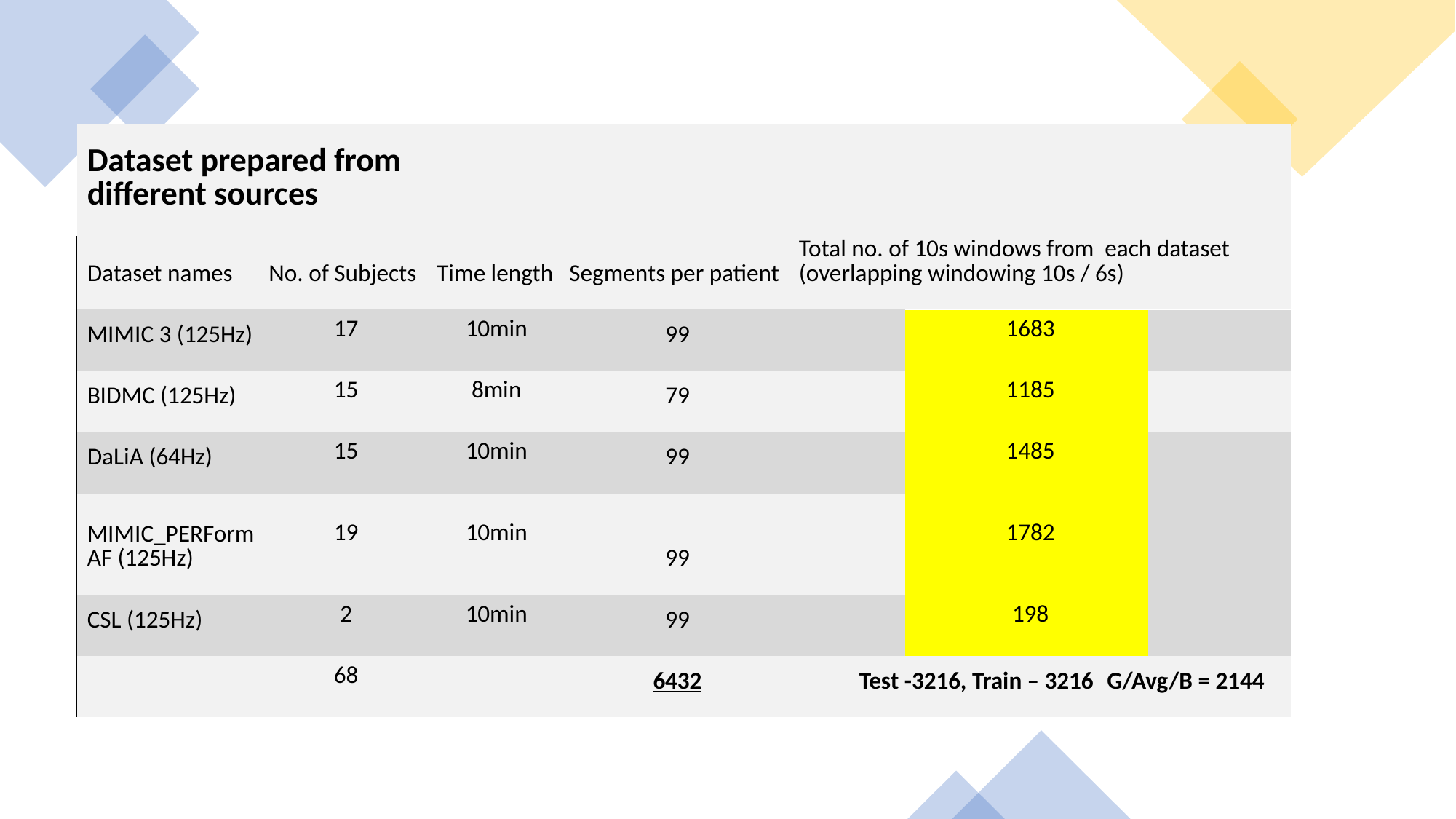

| Dataset prepared from different sources |  |  |  |  |  |  |  |  |  |  |  |
| --- | --- | --- | --- | --- | --- | --- | --- | --- | --- | --- | --- |
| Dataset names | No. of Subjects | Time length | Segments per patient |  | Total no. of 10s windows from each dataset (overlapping windowing 10s / 6s) |  |  |  |  |  |  |
| MIMIC 3 (125Hz) | 17 | 10min | 99 | = |  | = | 1683 |  |  |  |  |
| BIDMC (125Hz) | 15 | 8min | 79 | = |  | = | 1185 |  |  |  |  |
| DaLiA (64Hz) | 15 | 10min | 99 | = |  | = | 1485 |  |  |  |  |
| MIMIC\_PERForm AF (125Hz) | 19 | 10min | 99 | = |  | = | 1782 |  |  |  |  |
| CSL (125Hz) | 2 | 10min | 99 | = |  | = | 198 |  |  |  |  |
|  | 68 |  | 6432 |  | Test -3216, Train – 3216 | Test -3144, Train - 3144 |  |  | G/Avg/B = 2144 |  |  |